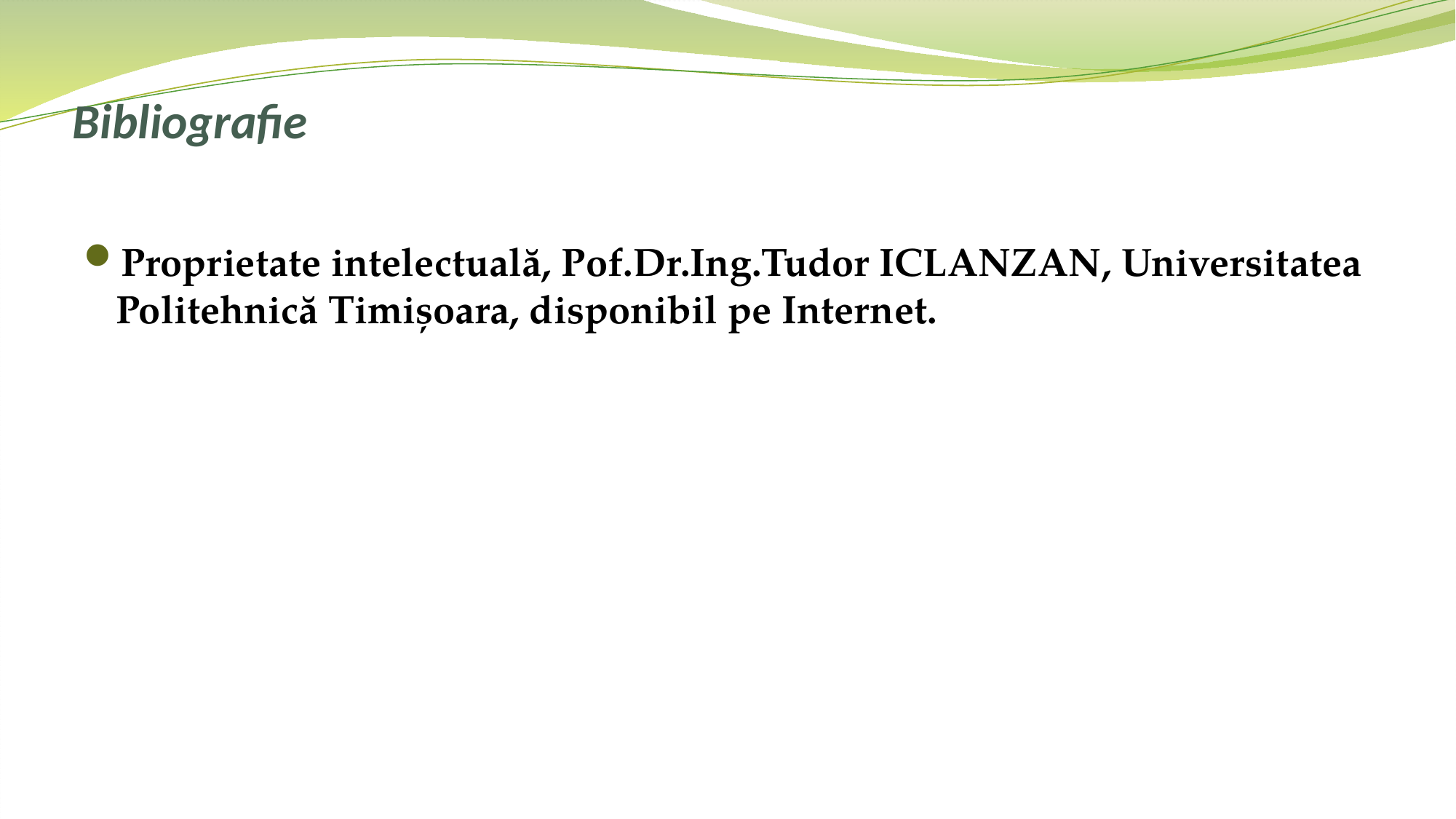

# Bibliografie
Proprietate intelectuală, Pof.Dr.Ing.Tudor ICLANZAN, Universitatea Politehnică Timișoara, disponibil pe Internet.